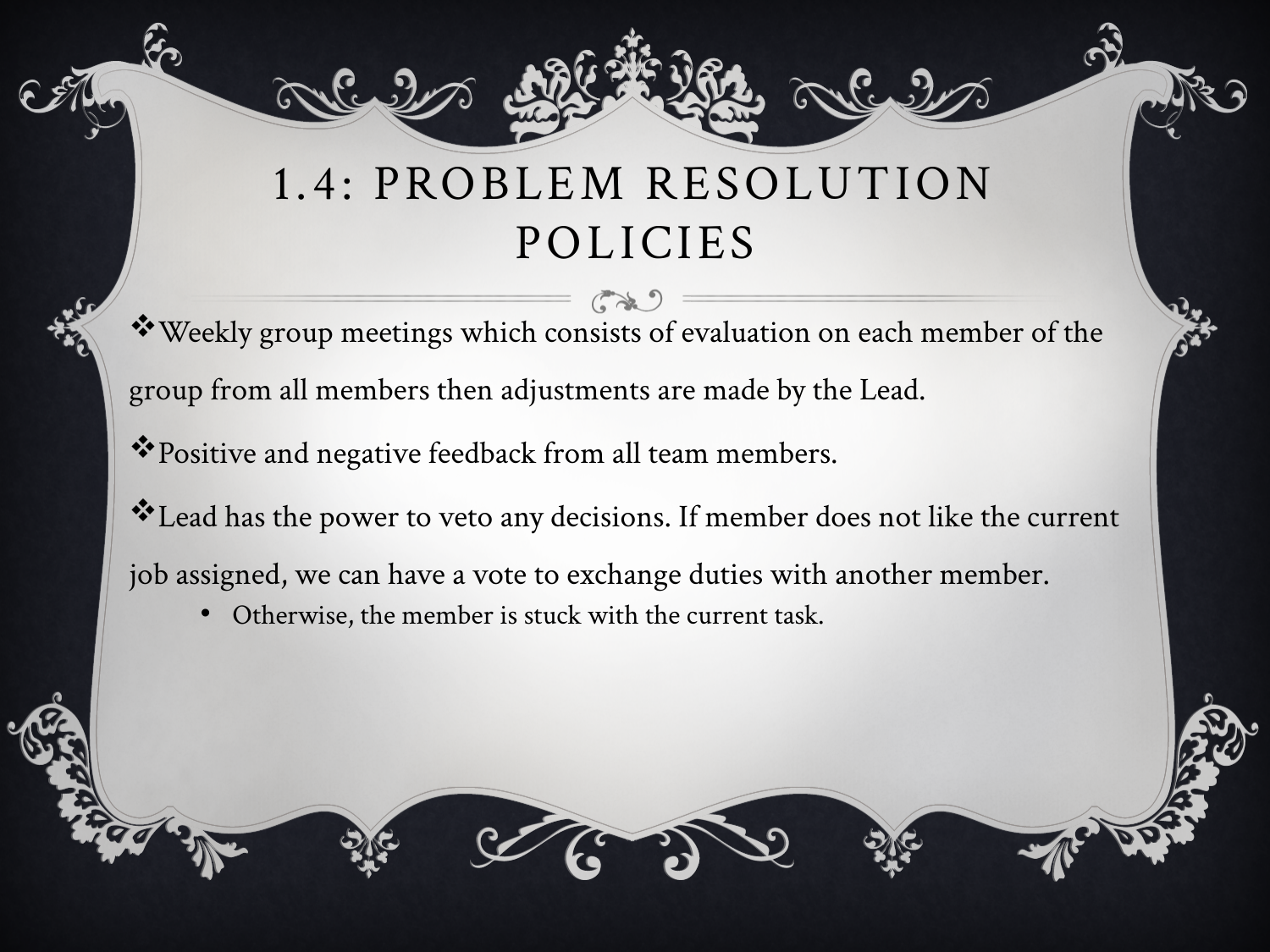

# 1.4: problem resolution policies
Weekly group meetings which consists of evaluation on each member of the group from all members then adjustments are made by the Lead.
Positive and negative feedback from all team members.
Lead has the power to veto any decisions. If member does not like the current job assigned, we can have a vote to exchange duties with another member.
Otherwise, the member is stuck with the current task.